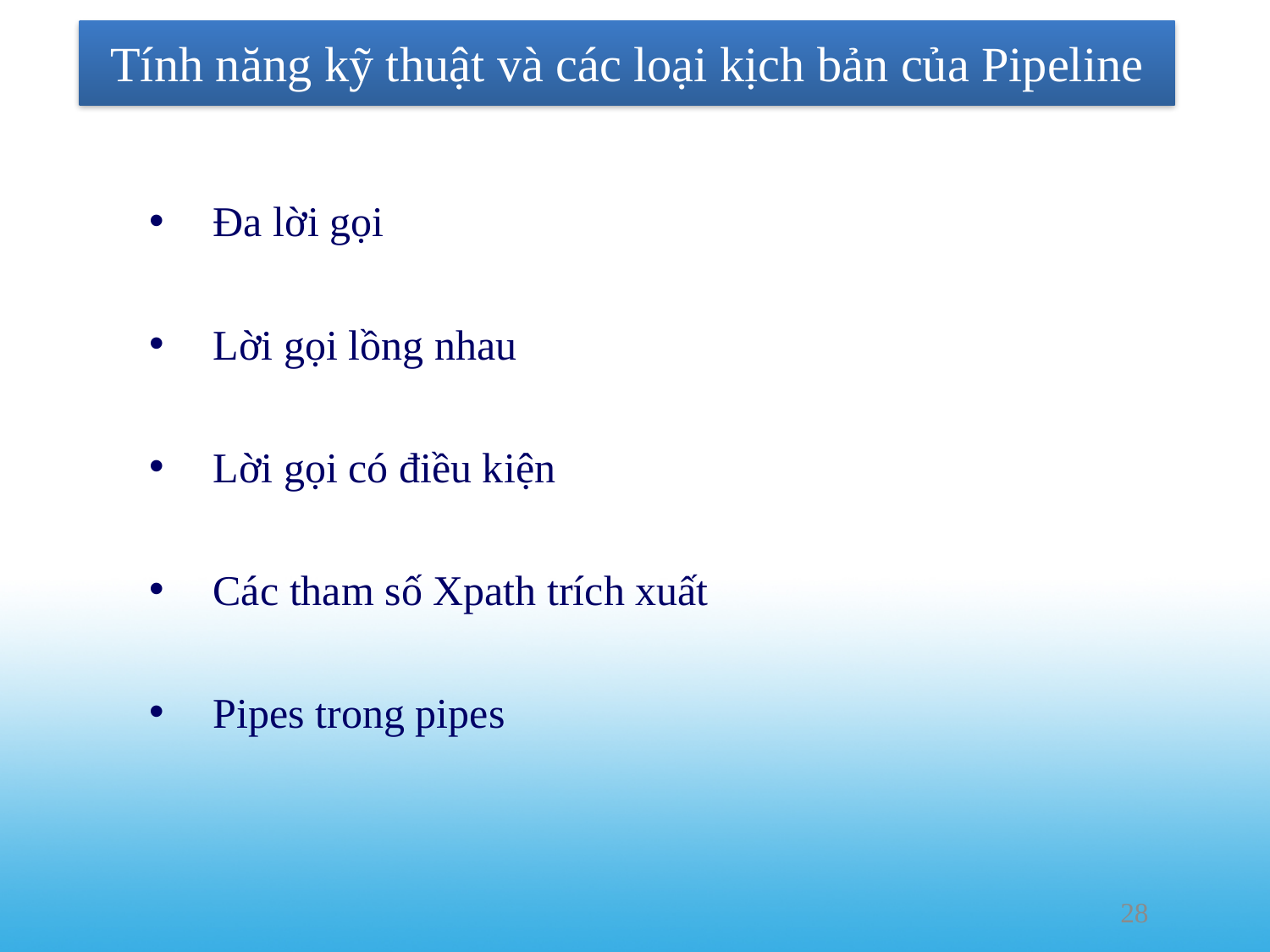

# Tính năng kỹ thuật và các loại kịch bản của Pipeline
Đa lời gọi
Lời gọi lồng nhau
Lời gọi có điều kiện
Các tham số Xpath trích xuất
Pipes trong pipes

28